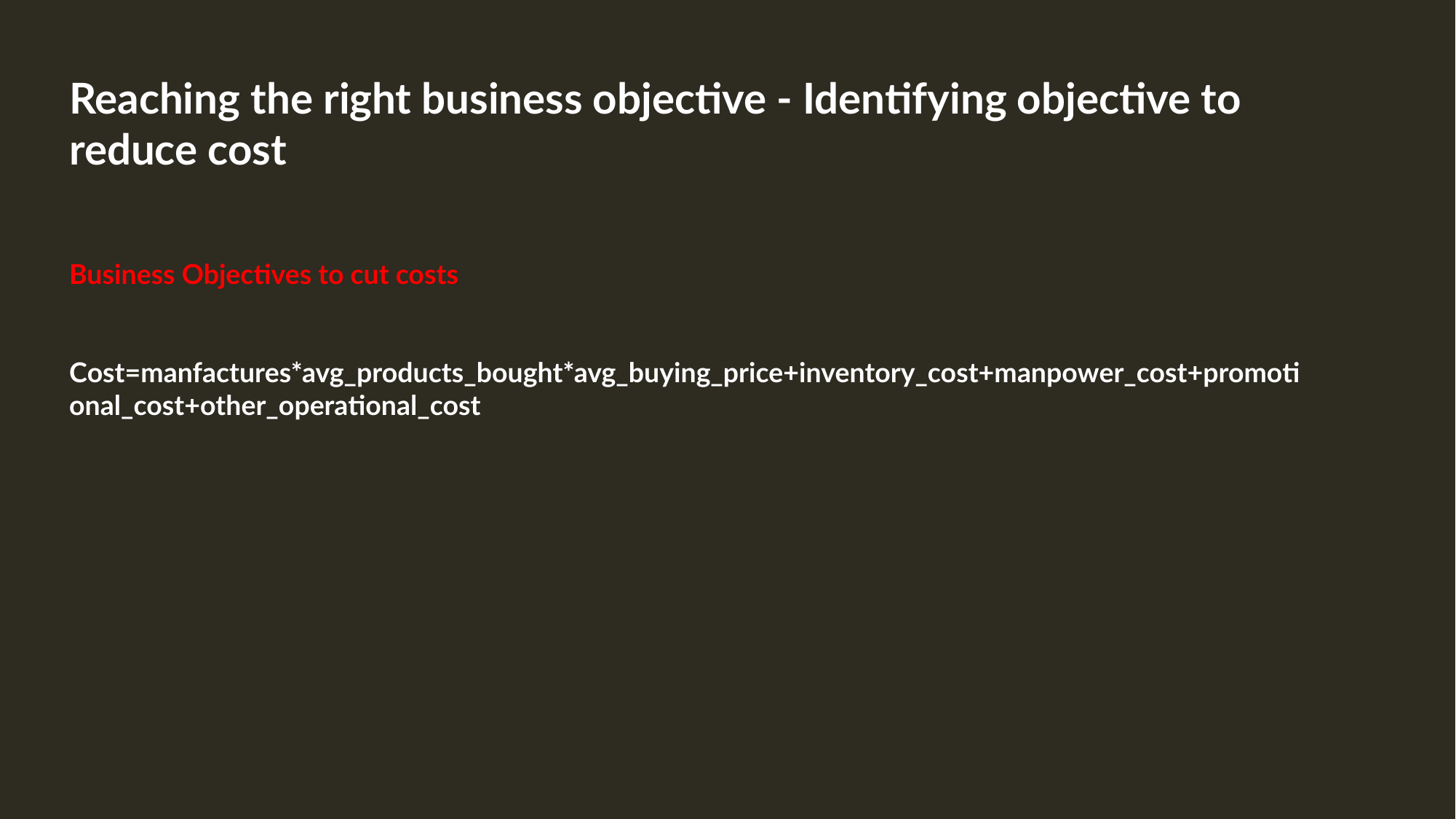

Reaching the right business objective - Identifying objective to reduce cost

Business Objectives to cut costs

Cost=manfactures*avg_products_bought*avg_buying_price+inventory_cost+manpower_cost+promotional_cost+other_operational_cost